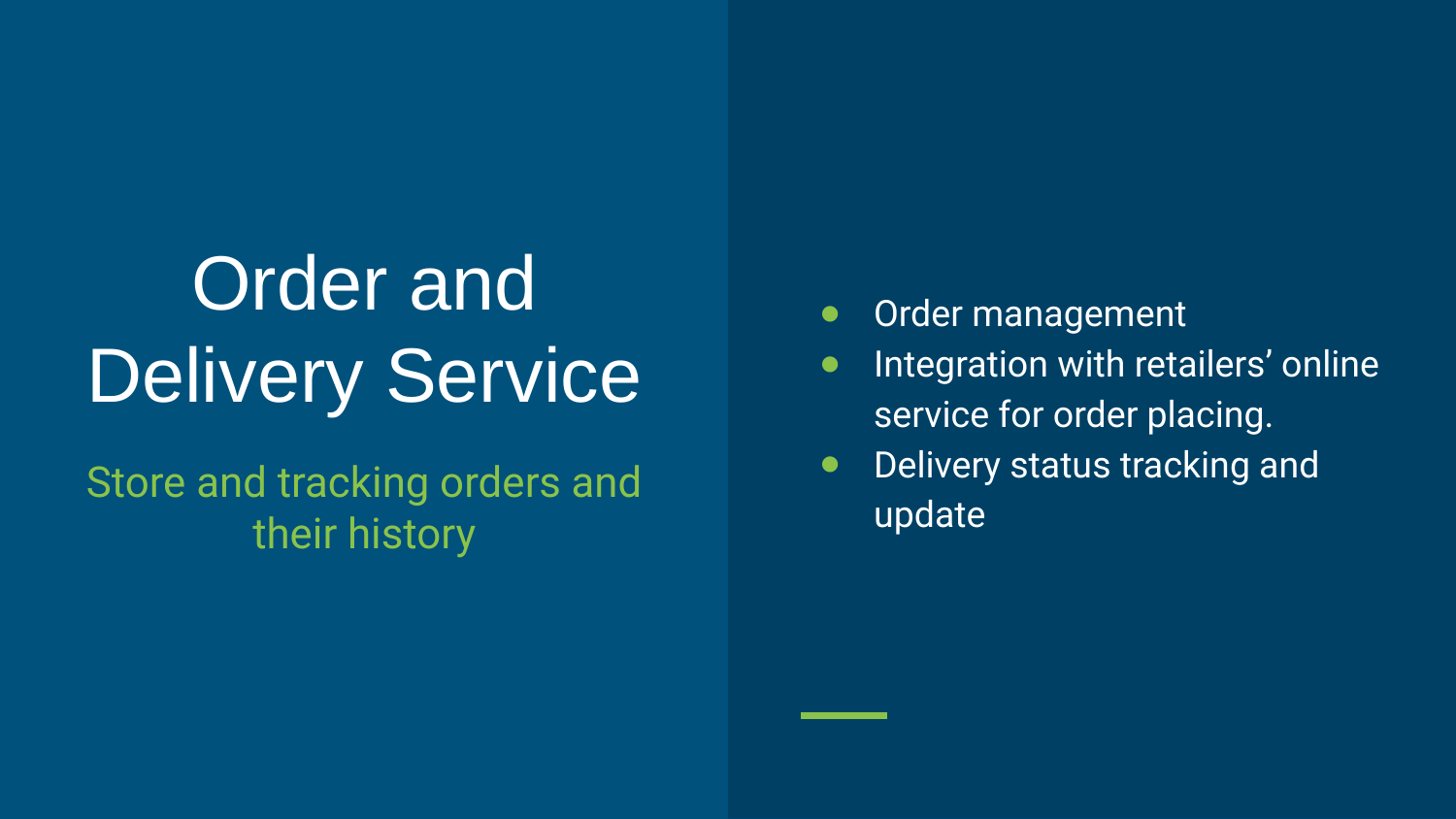

Order management
Integration with retailers’ online service for order placing.
Delivery status tracking and update
# Order and Delivery Service
Store and tracking orders and their history